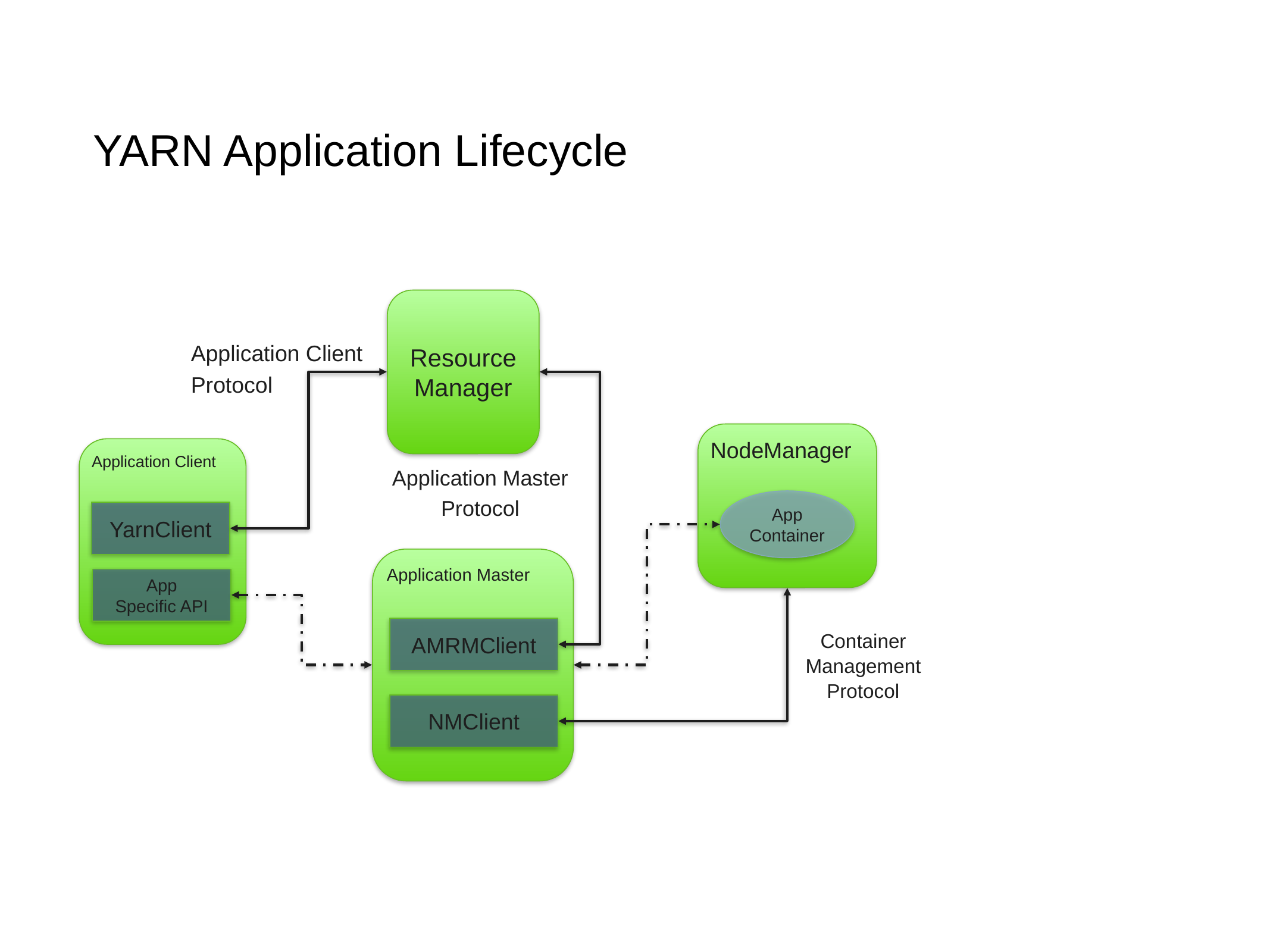

# YARN Application Lifecycle

Resource
Manager
Application Client
Protocol

NodeManager

Application Client
Application Master
Protocol

App
Container

YarnClient

Application Master

App
Specific API

AMRMClient
Container
Management
Protocol

NMClient